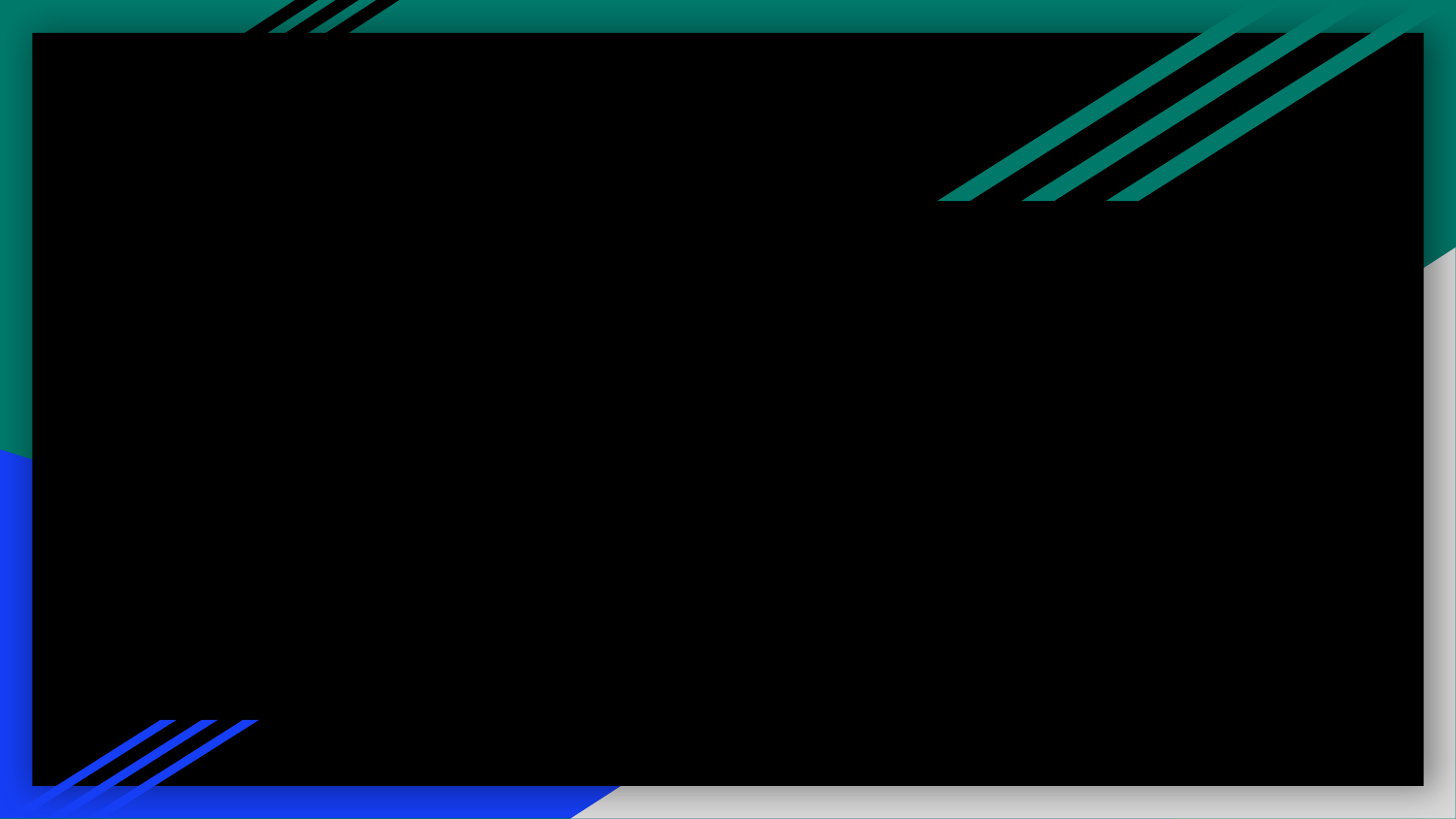

“Кому это надо”
на данный момент “никому не надо”.

ведущие блогов.

магазины с очень разнообразным ассортиментом.

“моментальные снимки” отзывов на больших потоках.

где обучение большой нейросети не рентабельно, невозможно или не требуется.

требуется быстрота, дешевизна, актуальность реального времени.